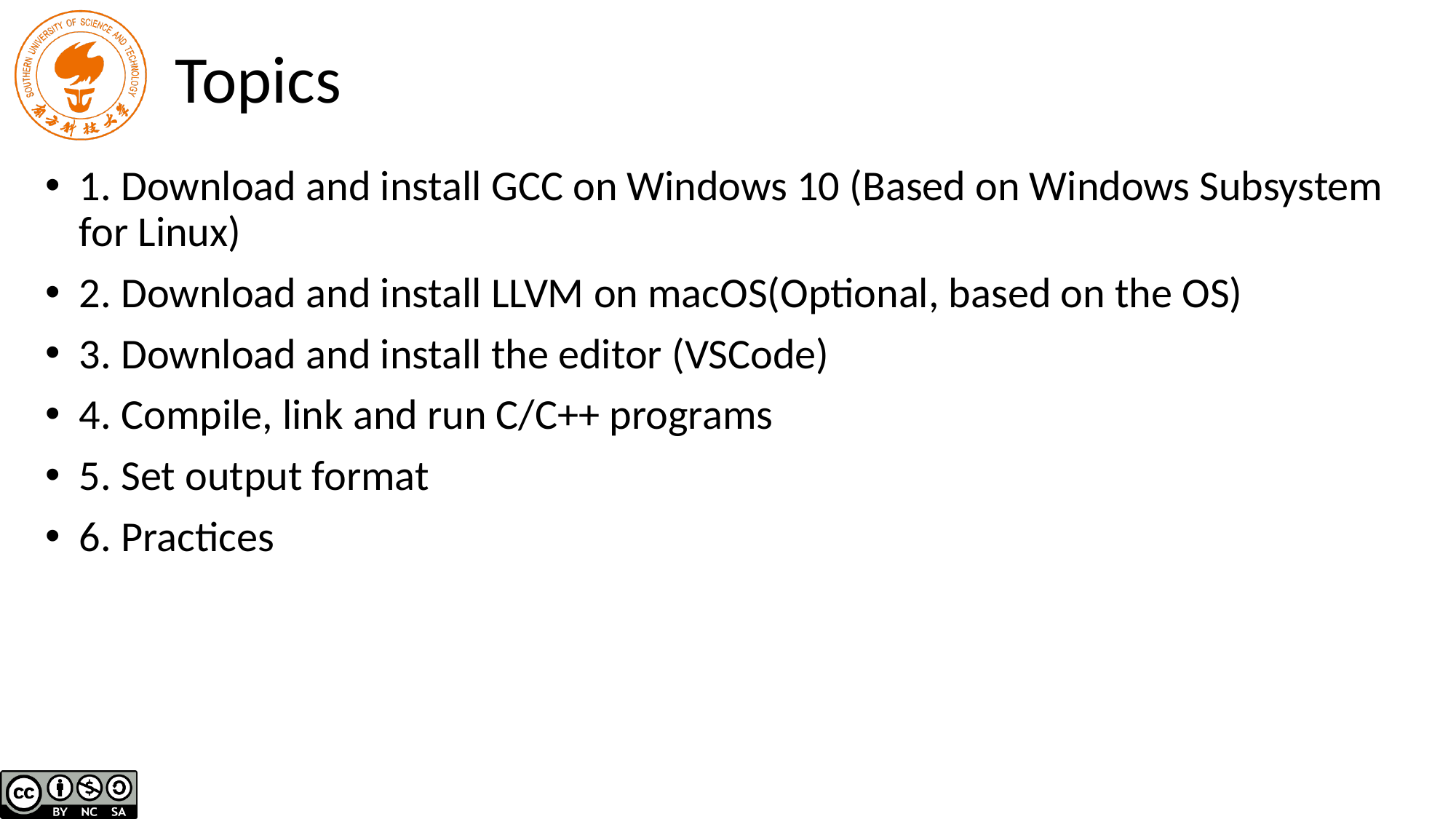

# Topics
1. Download and install GCC on Windows 10 (Based on Windows Subsystem for Linux)
2. Download and install LLVM on macOS(Optional, based on the OS)
3. Download and install the editor (VSCode)
4. Compile, link and run C/C++ programs
5. Set output format
6. Practices